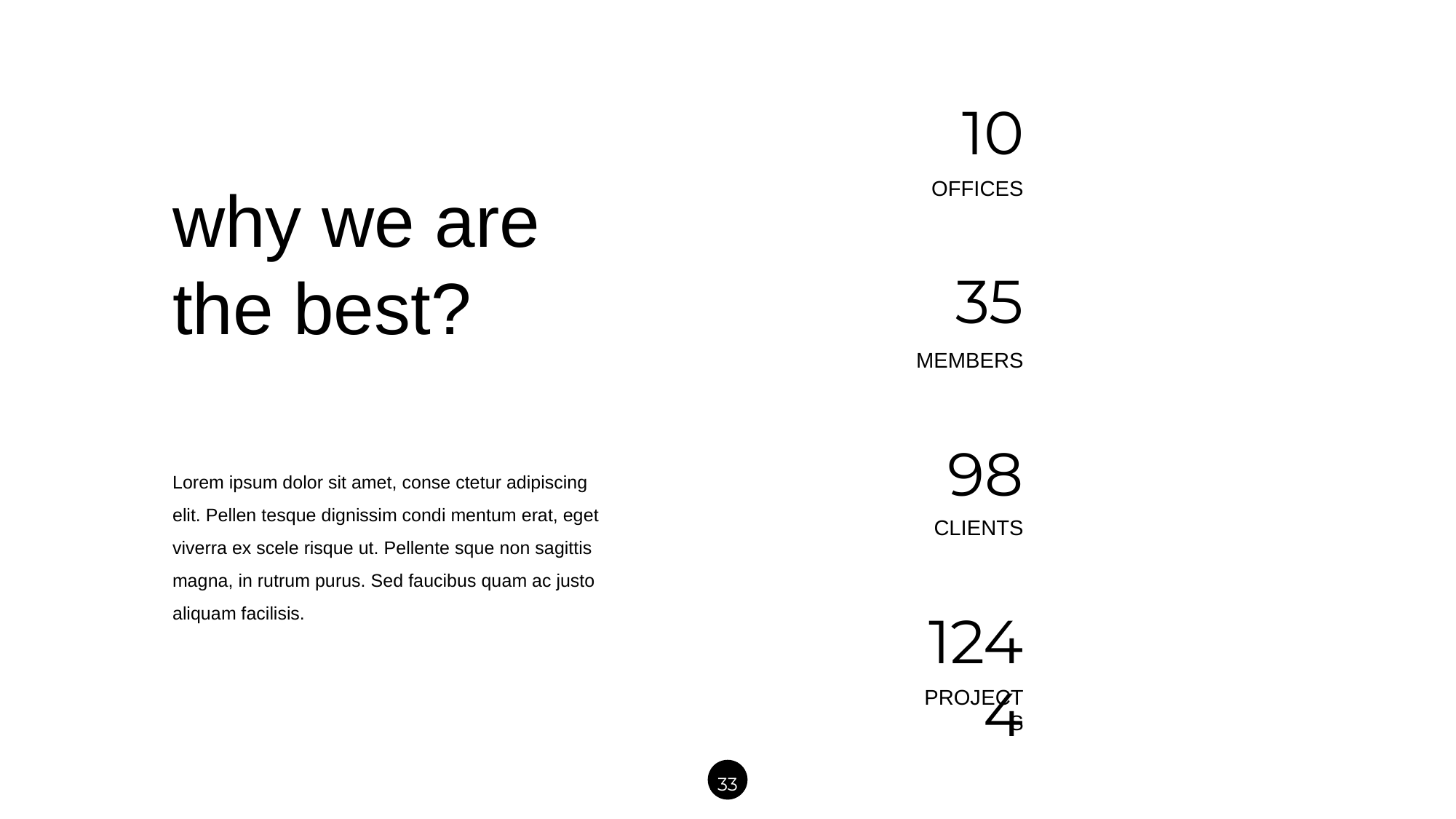

10
why we are the best?
OFFICES
35
MEMBERS
98
Lorem ipsum dolor sit amet, conse ctetur adipiscing elit. Pellen tesque dignissim condi mentum erat, eget viverra ex scele risque ut. Pellente sque non sagittis magna, in rutrum purus. Sed faucibus quam ac justo aliquam facilisis.
CLIENTS
1244
PROJECTS
33